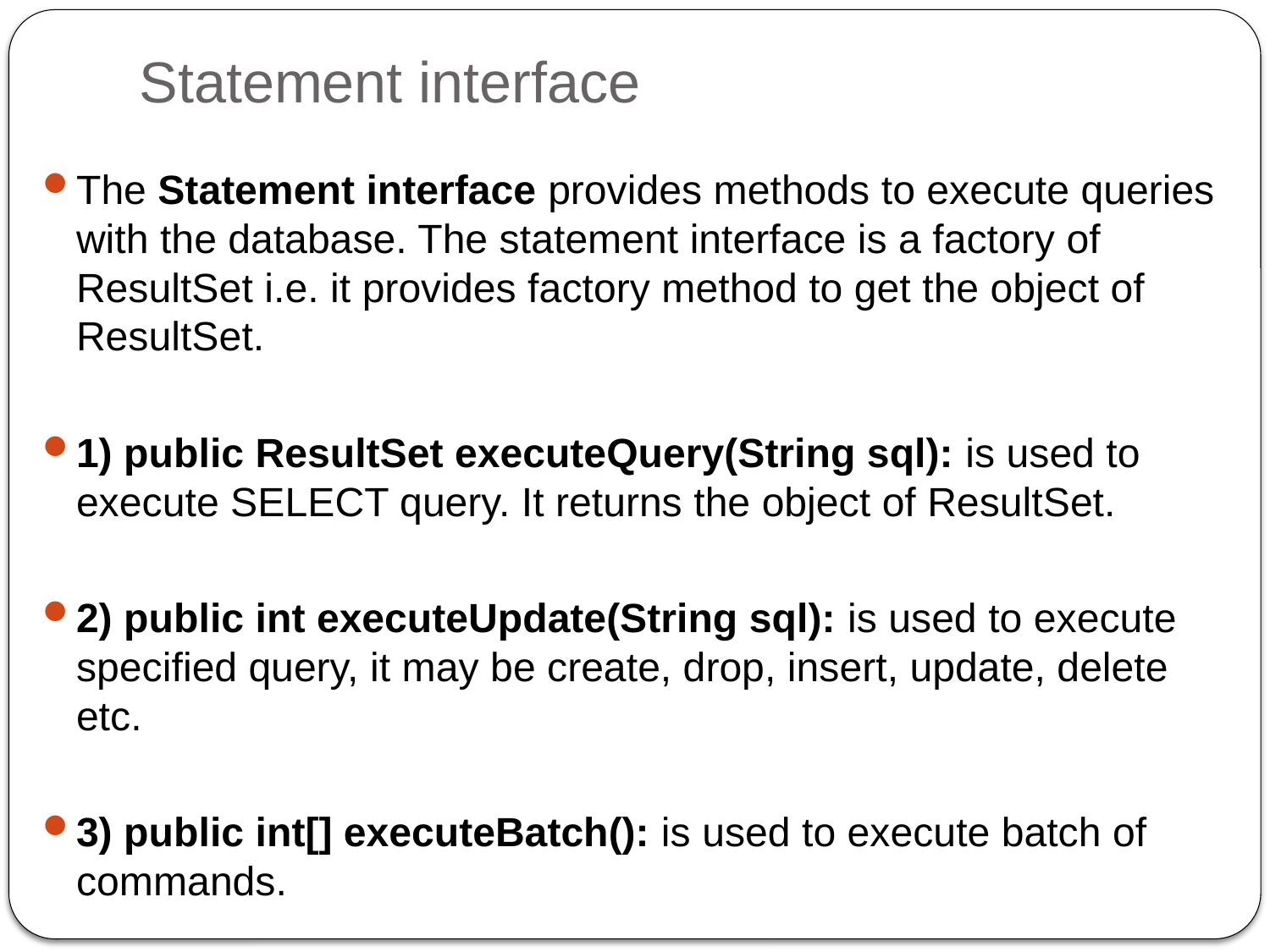

# Statement interface

The Statement interface provides methods to execute queries with the database. The statement interface is a factory of ResultSet i.e. it provides factory method to get the object of ResultSet.

1) public ResultSet executeQuery(String sql): is used to execute SELECT query. It returns the object of ResultSet.

2) public int executeUpdate(String sql): is used to execute specified query, it may be create, drop, insert, update, delete etc.

3) public int[] executeBatch(): is used to execute batch of commands.